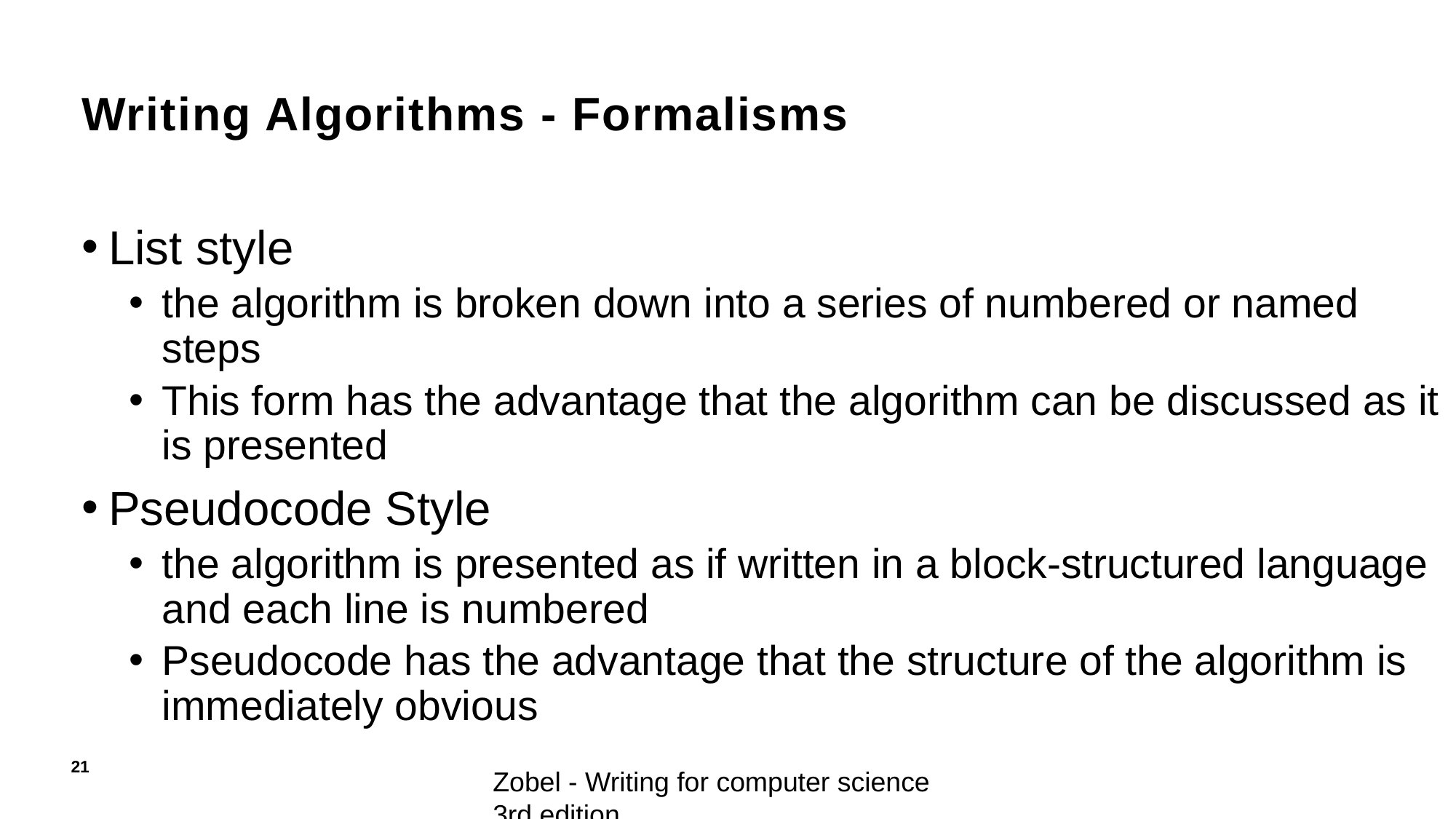

# Writing Algorithms - Formalisms
List style
the algorithm is broken down into a series of numbered or named steps
This form has the advantage that the algorithm can be discussed as it is presented
Pseudocode Style
the algorithm is presented as if written in a block-structured language and each line is numbered
Pseudocode has the advantage that the structure of the algorithm is immediately obvious
21
Zobel - Writing for computer science 3rd edition